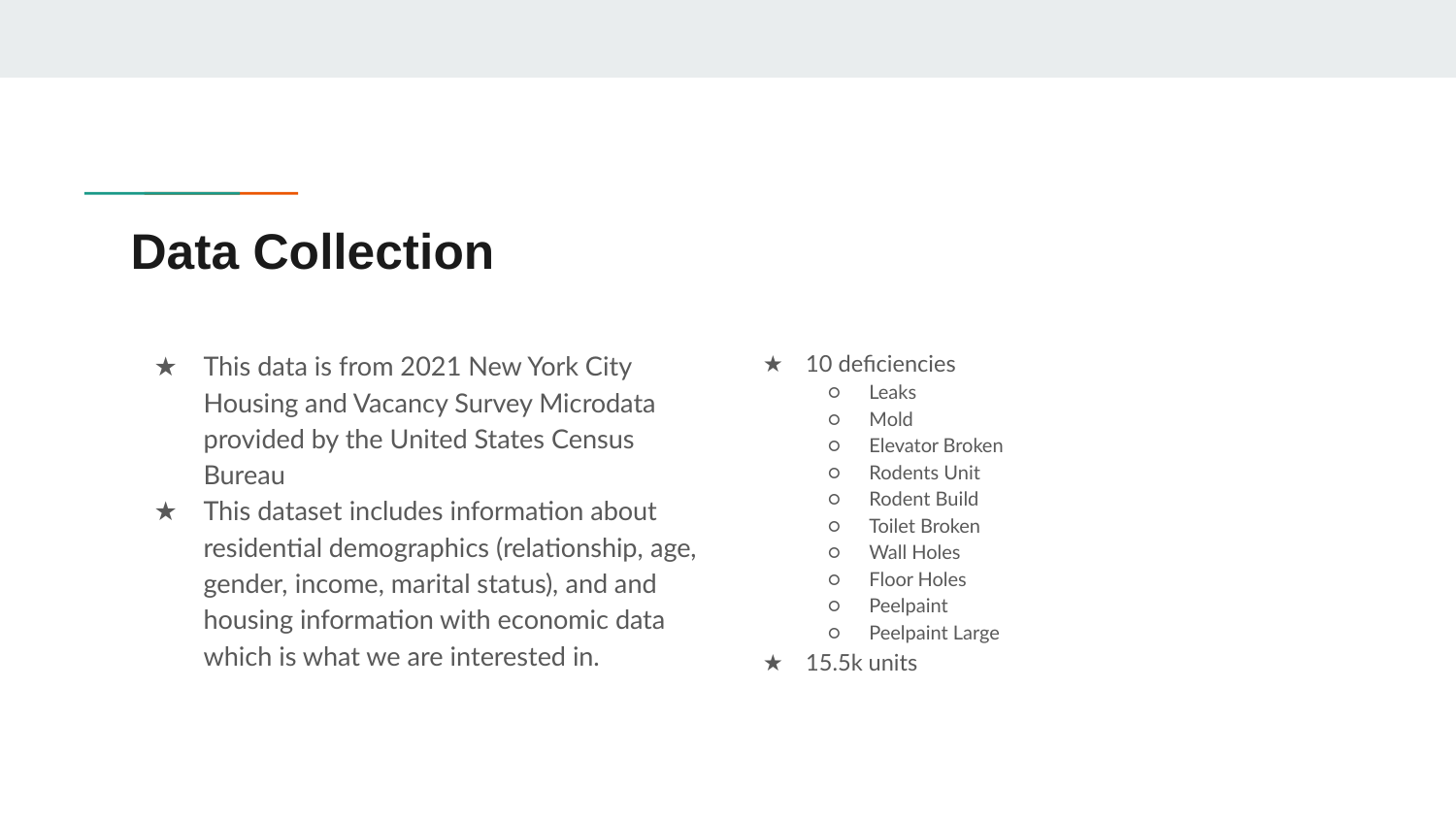

# Data Collection
This data is from 2021 New York City Housing and Vacancy Survey Microdata provided by the United States Census Bureau
This dataset includes information about residential demographics (relationship, age, gender, income, marital status), and and housing information with economic data which is what we are interested in.
10 deficiencies
Leaks
Mold
Elevator Broken
Rodents Unit
Rodent Build
Toilet Broken
Wall Holes
Floor Holes
Peelpaint
Peelpaint Large
15.5k units